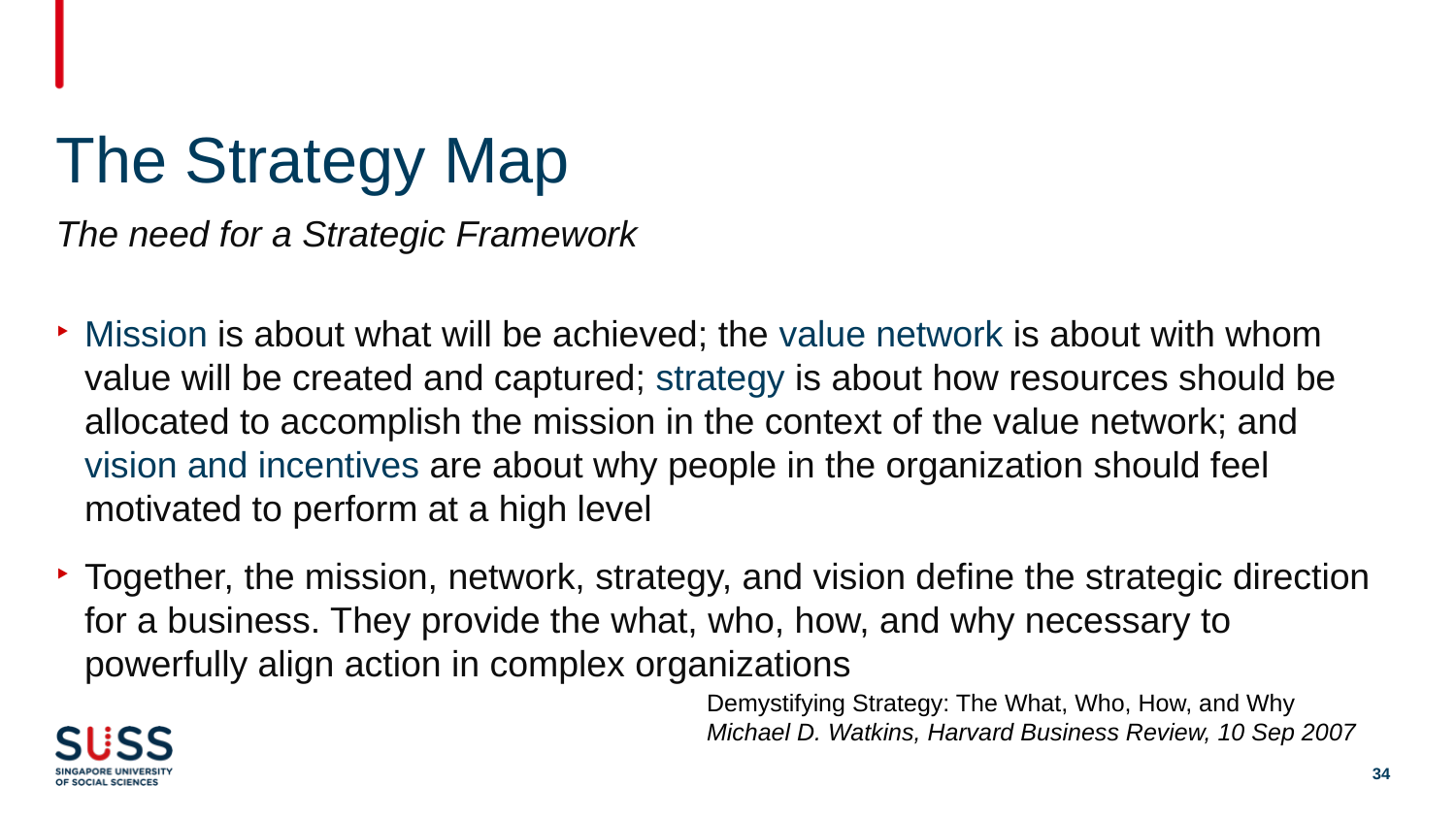

# The Strategy Map
The need for a Strategic Framework
Mission is about what will be achieved; the value network is about with whom value will be created and captured; strategy is about how resources should be allocated to accomplish the mission in the context of the value network; and vision and incentives are about why people in the organization should feel motivated to perform at a high level
Together, the mission, network, strategy, and vision define the strategic direction for a business. They provide the what, who, how, and why necessary to powerfully align action in complex organizations

Demystifying Strategy: The What, Who, How, and Why
Michael D. Watkins, Harvard Business Review, 10 Sep 2007